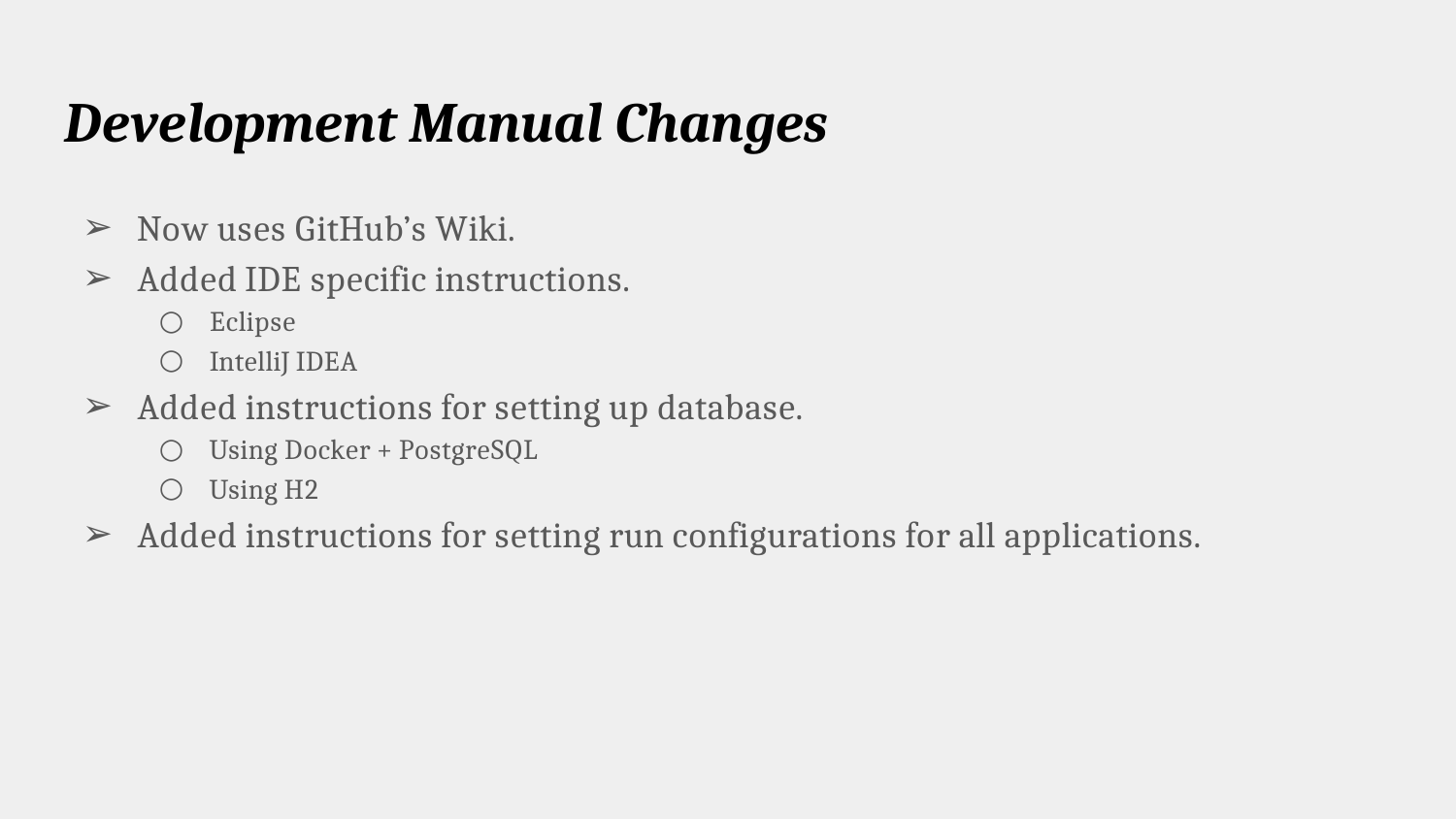

# Development Manual Changes
Now uses GitHub’s Wiki.
Added IDE specific instructions.
Eclipse
IntelliJ IDEA
Added instructions for setting up database.
Using Docker + PostgreSQL
Using H2
Added instructions for setting run configurations for all applications.